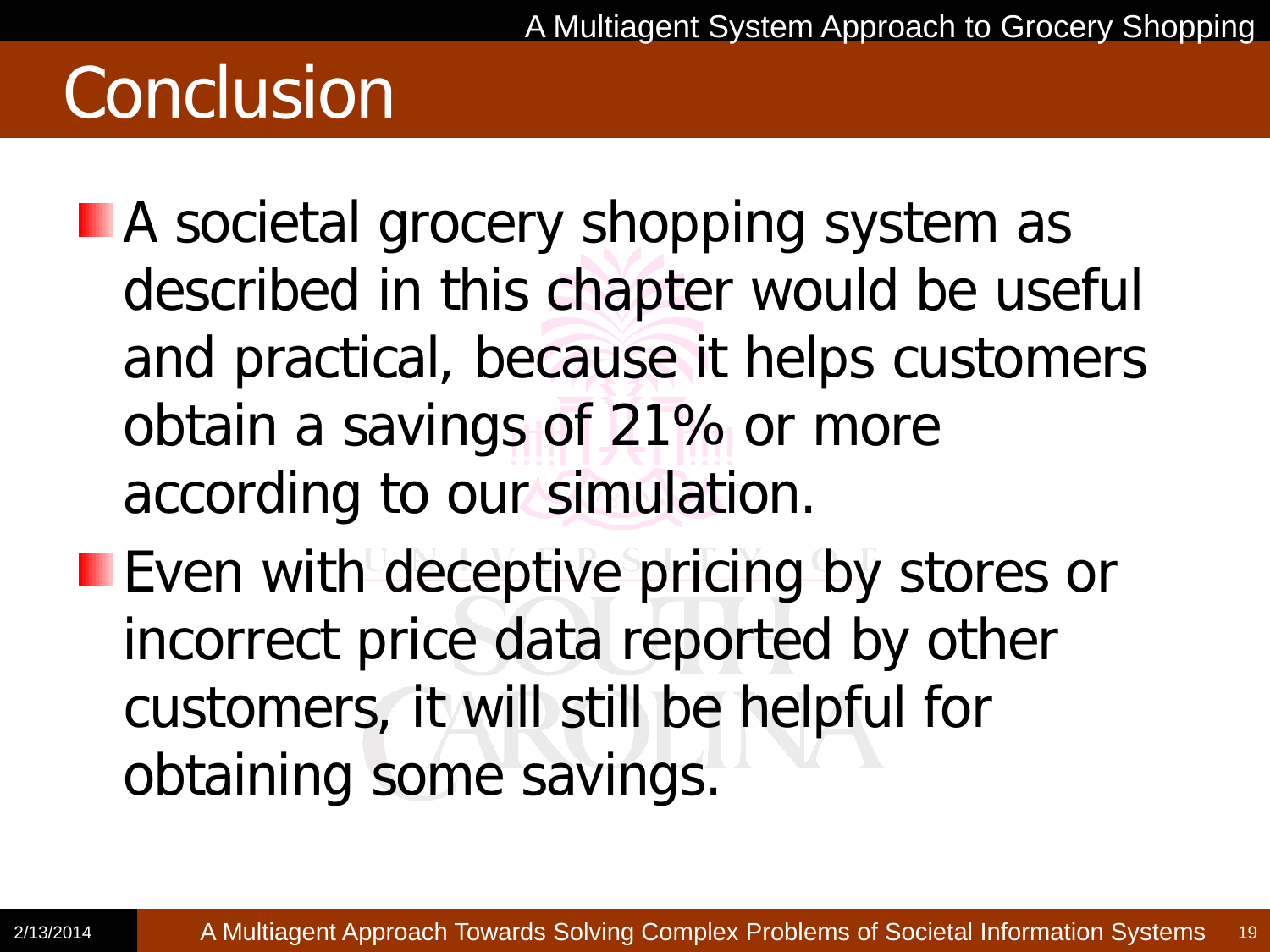

A Multiagent System Approach to Grocery Shopping
# Conclusion
A societal grocery shopping system as described in this chapter would be useful and practical, because it helps customers obtain a savings of 21% or more according to our simulation.
Even with deceptive pricing by stores or incorrect price data reported by other customers, it will still be helpful for obtaining some savings.
2/13/2014
19